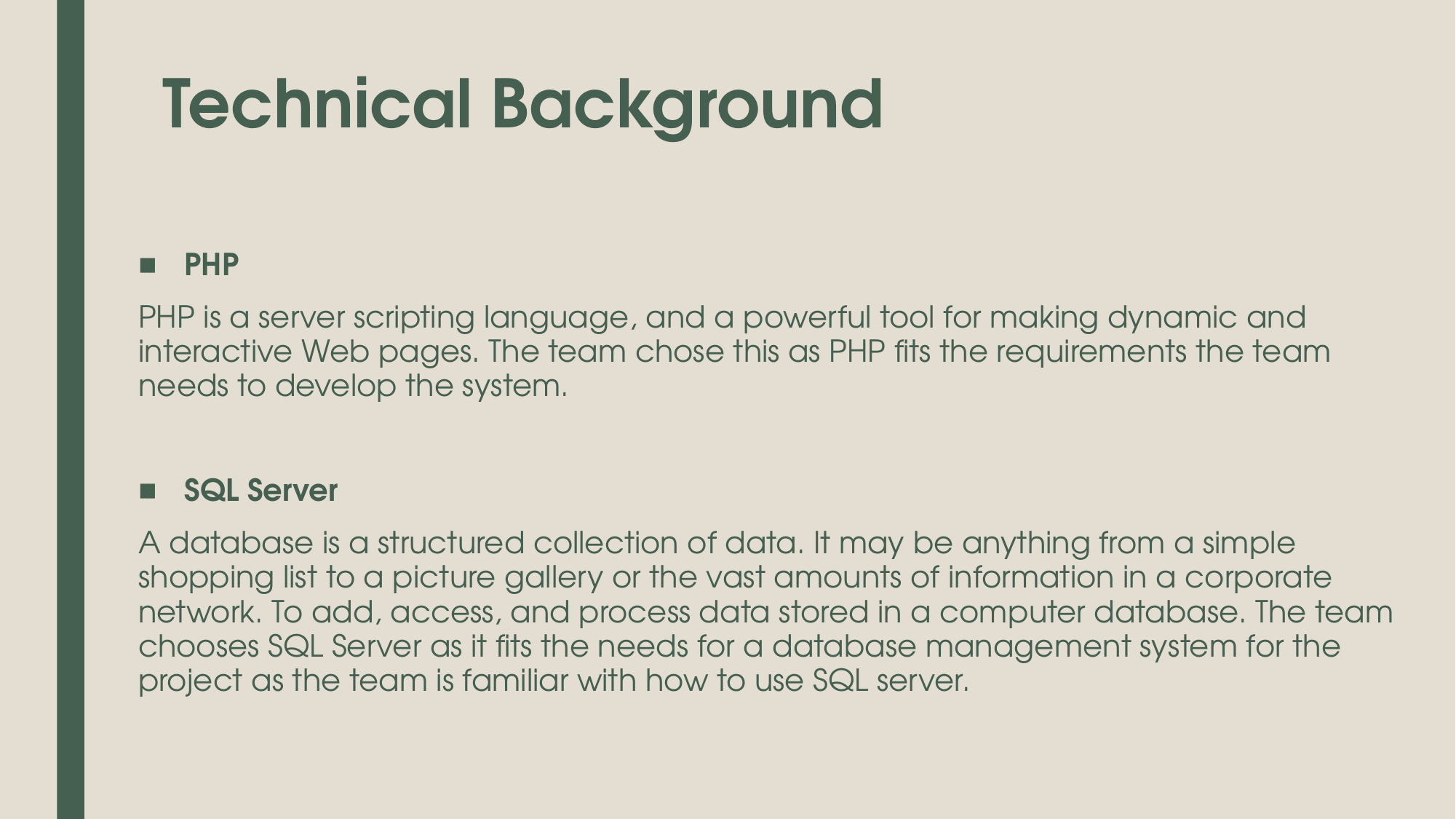

# Technical Background
PHP
PHP is a server scripting language, and a powerful tool for making dynamic and interactive Web pages. The team chose this as PHP fits the requirements the team needs to develop the system.

SQL Server
A database is a structured collection of data. It may be anything from a simple shopping list to a picture gallery or the vast amounts of information in a corporate network. To add, access, and process data stored in a computer database. The team chooses SQL Server as it fits the needs for a database management system for the project as the team is familiar with how to use SQL server.